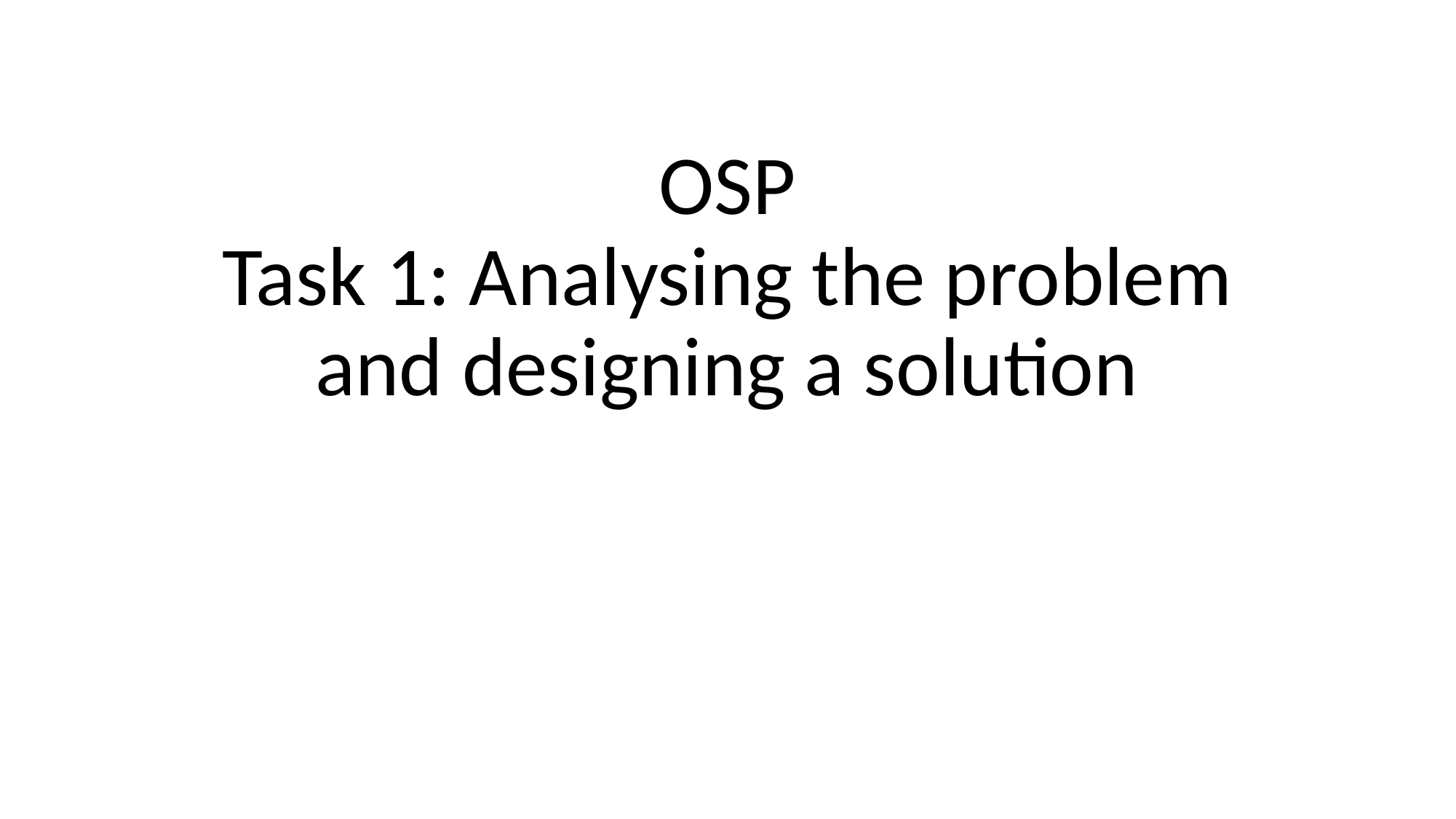

# OSP Task 1: Analysing the problem and designing a solution